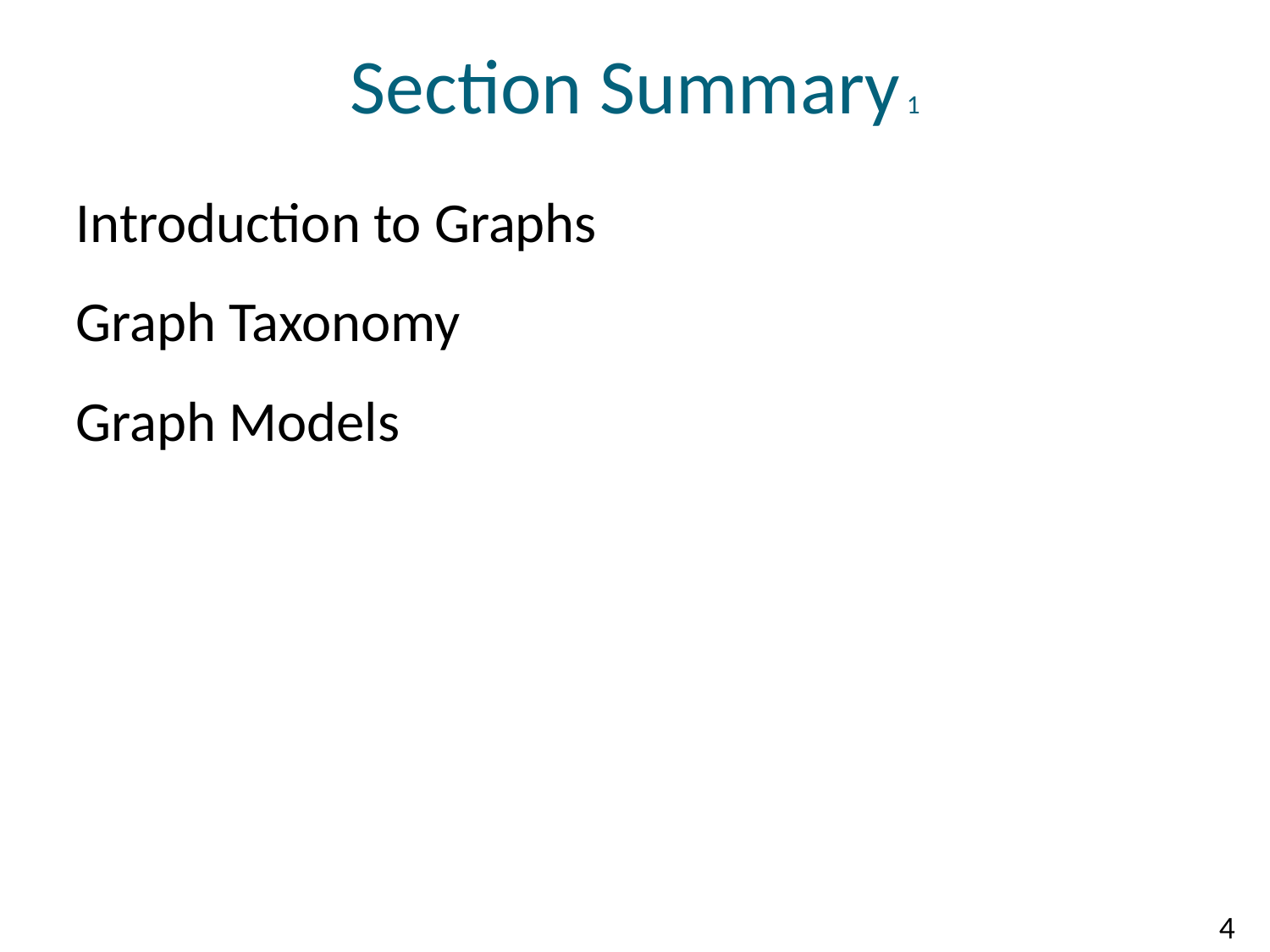

# Section Summary 1
Introduction to Graphs
Graph Taxonomy
Graph Models